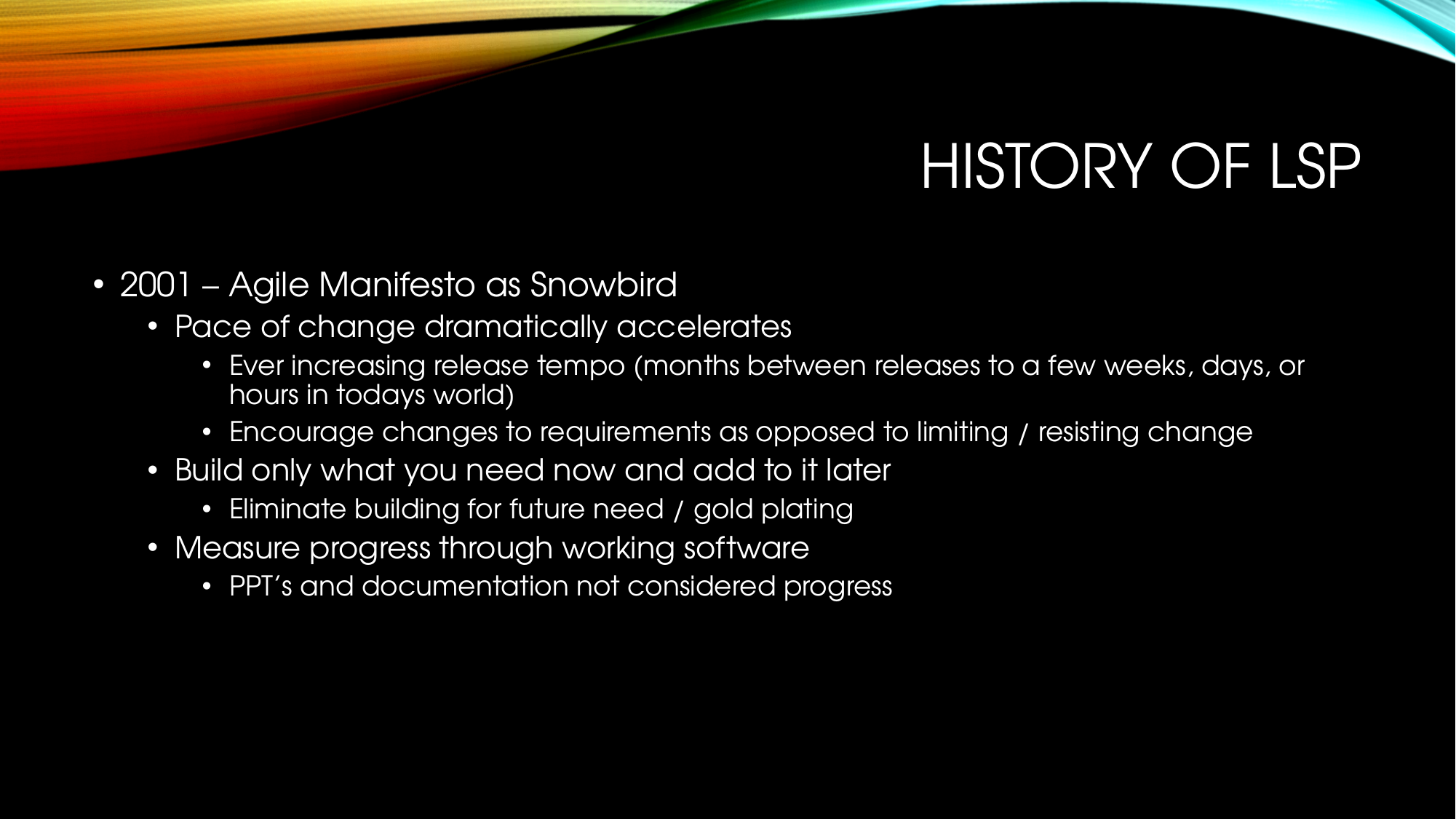

# History of Lsp
2001 – Agile Manifesto as Snowbird
Pace of change dramatically accelerates
Ever increasing release tempo (months between releases to a few weeks, days, or hours in todays world)
Encourage changes to requirements as opposed to limiting / resisting change
Build only what you need now and add to it later
Eliminate building for future need / gold plating
Measure progress through working software
PPT’s and documentation not considered progress